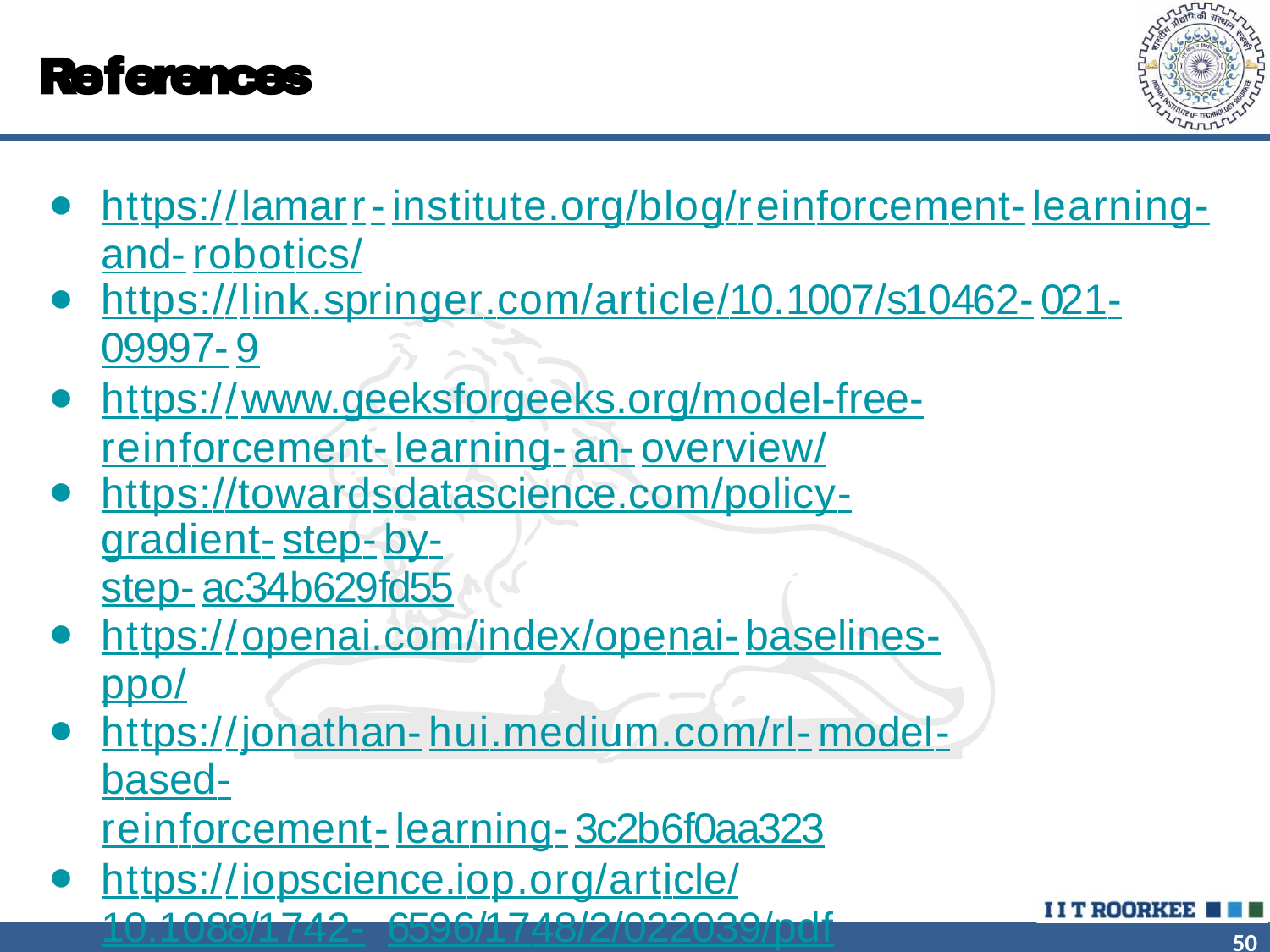

# References
https://lamarr-institute.org/blog/reinforcement-learning- and-robotics/
https://link.springer.com/article/10.1007/s10462-021-
09997-9
https://www.geeksforgeeks.org/model-free- reinforcement-learning-an-overview/
https://towardsdatascience.com/policy-gradient-step-by-
step-ac34b629fd55
https://openai.com/index/openai-baselines-ppo/
https://jonathan-hui.medium.com/rl-model-based-
reinforcement-learning-3c2b6f0aa323
https://iopscience.iop.org/article/10.1088/1742- 6596/1748/2/022039/pdf
50